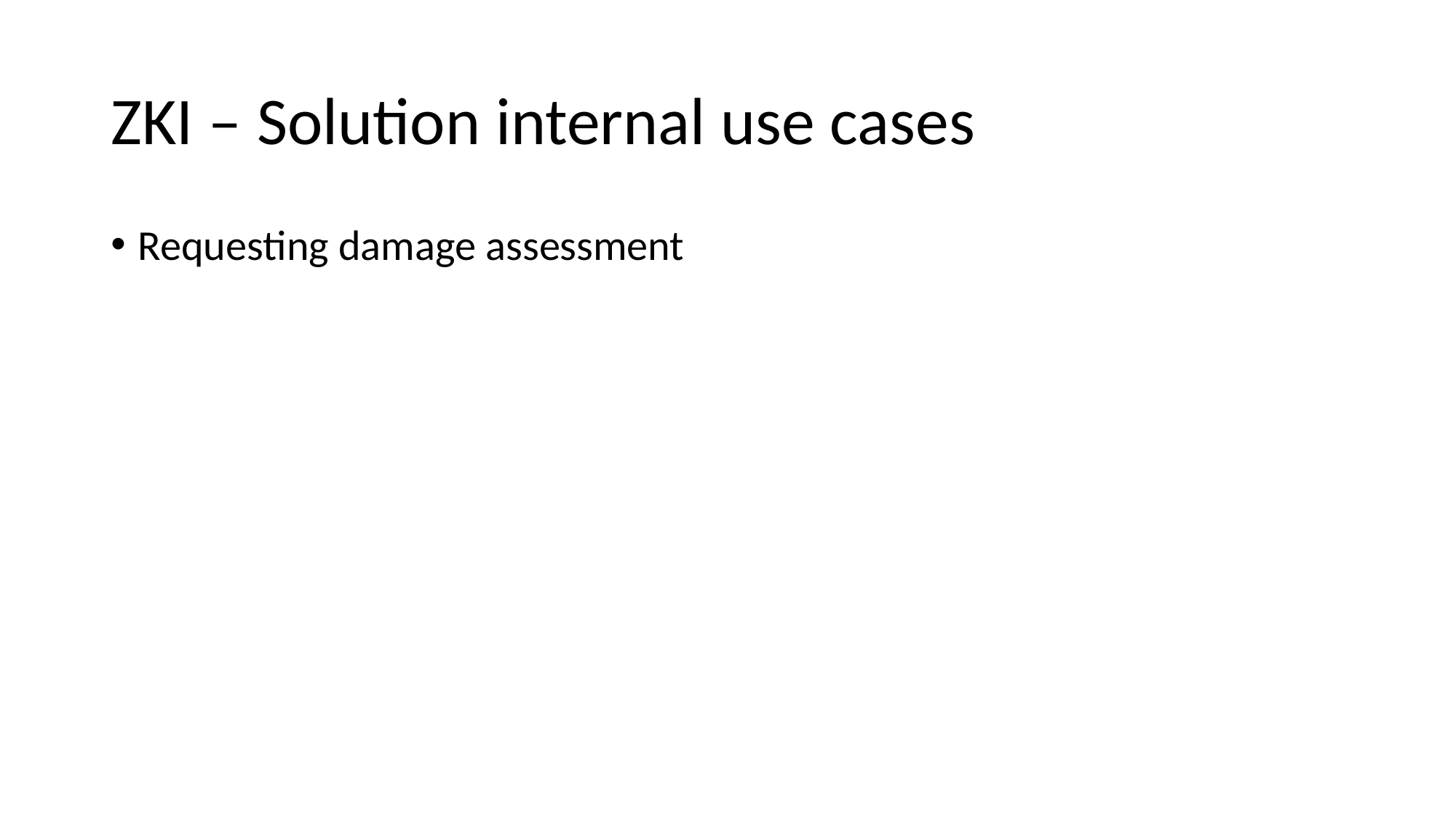

# ZKI – Solution internal use cases
Requesting damage assessment